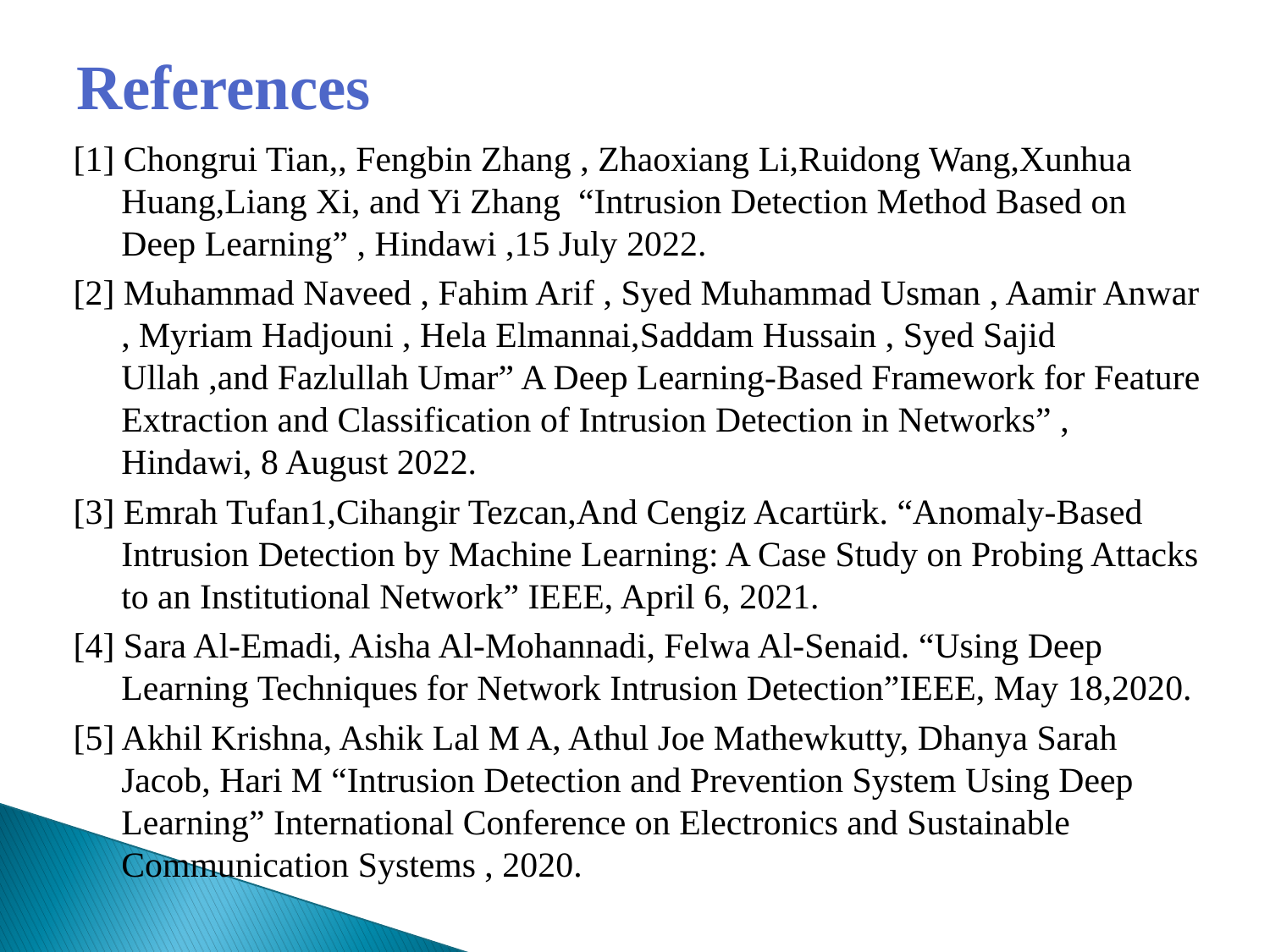

# References

[1] Chongrui Tian,, Fengbin Zhang , Zhaoxiang Li,Ruidong Wang,Xunhua Huang,Liang Xi, and Yi Zhang  “Intrusion Detection Method Based on Deep Learning” , Hindawi ,15 July 2022.
[2] Muhammad Naveed , Fahim Arif , Syed Muhammad Usman , Aamir Anwar , Myriam Hadjouni , Hela Elmannai,Saddam Hussain , Syed Sajid Ullah ,and Fazlullah Umar” A Deep Learning-Based Framework for Feature Extraction and Classification of Intrusion Detection in Networks” , Hindawi, 8 August 2022.
[3] Emrah Tufan1,Cihangir Tezcan,And Cengiz Acartürk. “Anomaly-Based Intrusion Detection by Machine Learning: A Case Study on Probing Attacks to an Institutional Network” IEEE, April 6, 2021.
[4] Sara Al-Emadi, Aisha Al-Mohannadi, Felwa Al-Senaid. “Using Deep Learning Techniques for Network Intrusion Detection”IEEE, May 18,2020.
[5] Akhil Krishna, Ashik Lal M A, Athul Joe Mathewkutty, Dhanya Sarah Jacob, Hari M “Intrusion Detection and Prevention System Using Deep Learning” International Conference on Electronics and Sustainable Communication Systems , 2020.